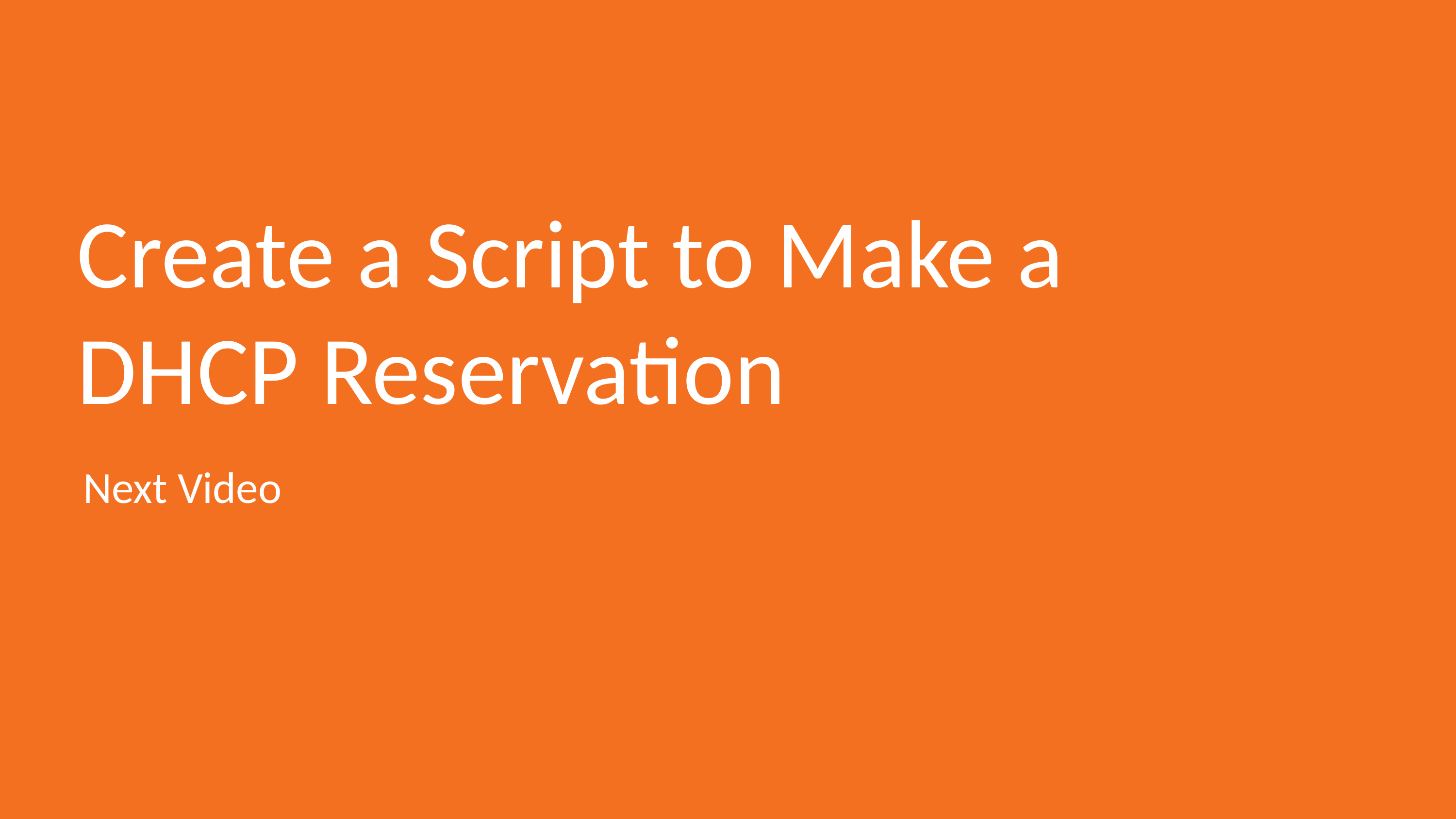

# Create a Script to Make a DHCP Reservation
Next Video